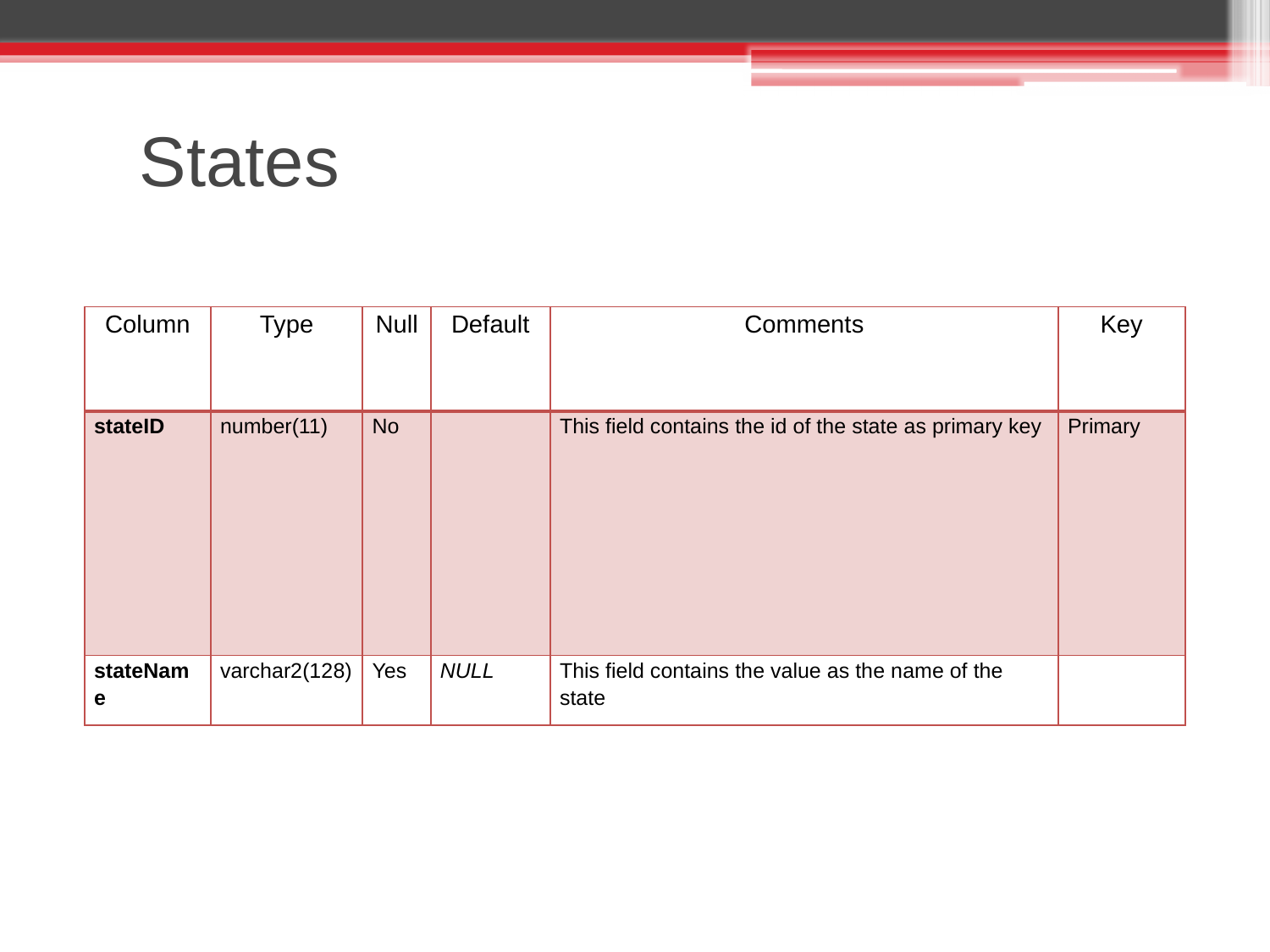

# States
| Column | Type | Null | Default | Comments | Key |
| --- | --- | --- | --- | --- | --- |
| stateID | number(11) | No |  | This field contains the id of the state as primary key | Primary |
| stateName | varchar2(128) | Yes | NULL | This field contains the value as the name of the state |  |